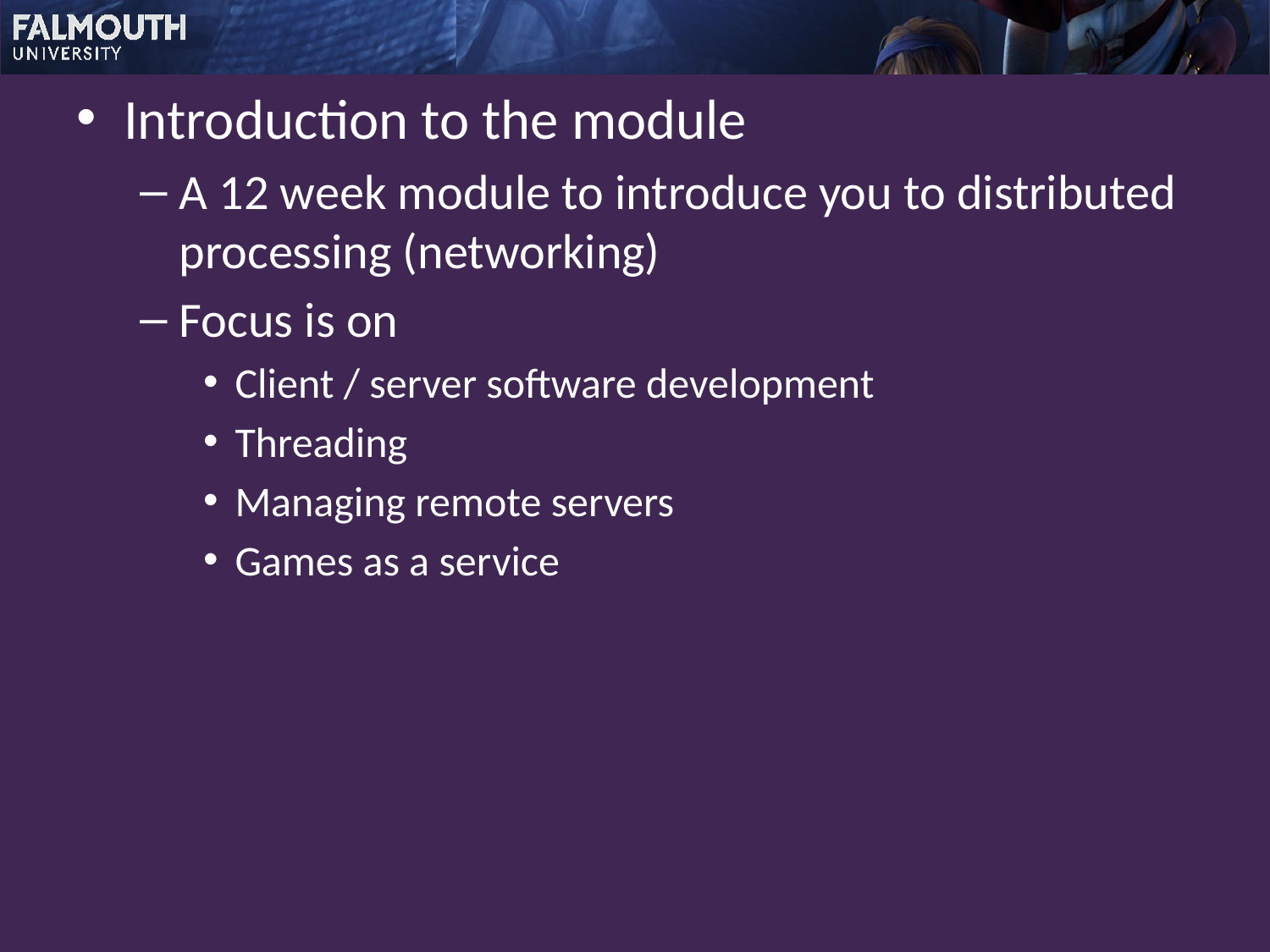

Introduction to the module
A 12 week module to introduce you to distributed processing (networking)
Focus is on
Client / server software development
Threading
Managing remote servers
Games as a service